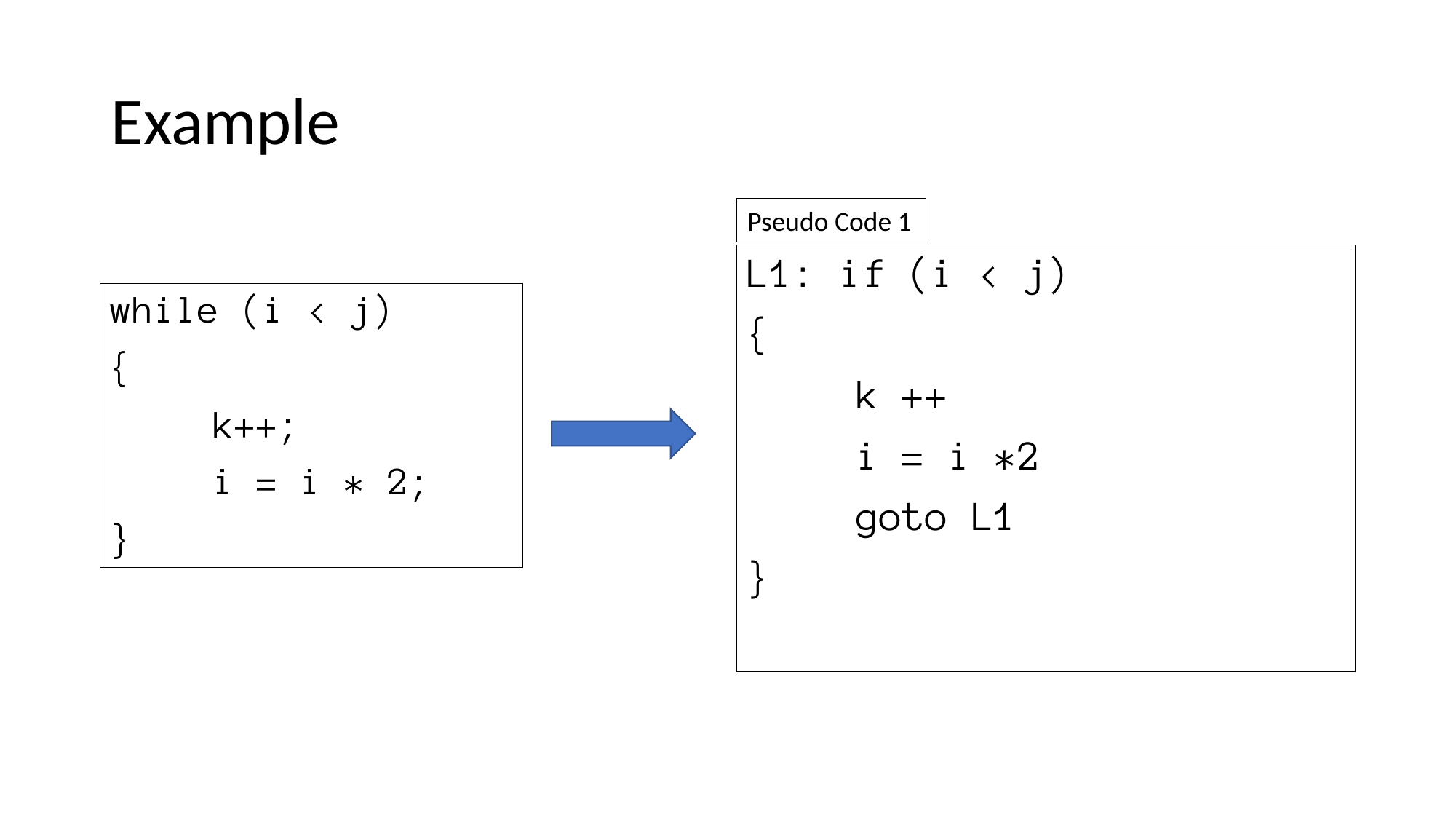

# Example
Pseudo Code 1
L1: if (i < j)
{
	k ++
	i = i *2
	goto L1
}
while (i < j)
{
	k++;
	i = i * 2;
}